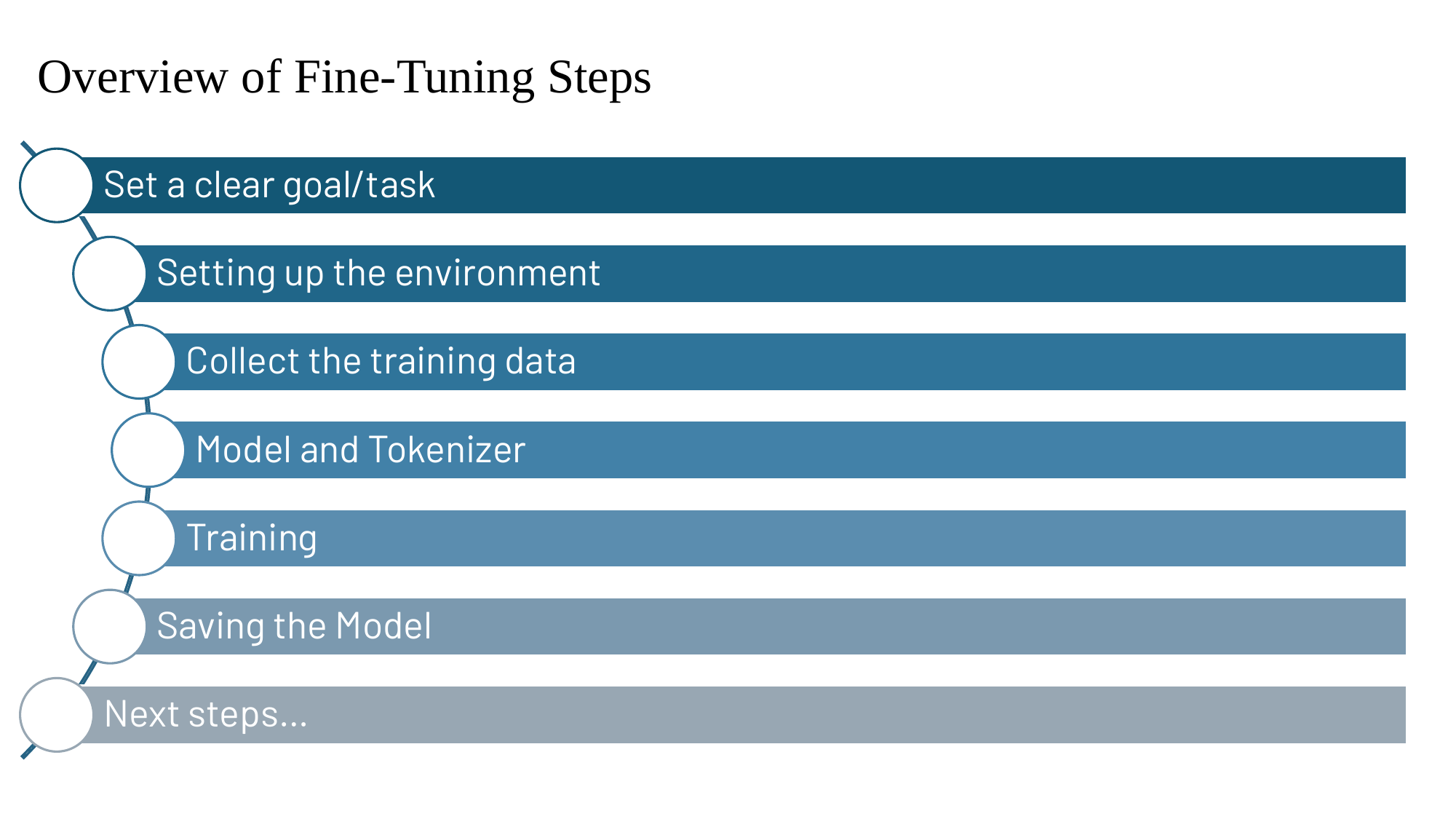

Overview of Fine-Tuning Steps

Set a clear goal/task
Setting up the environment
Collect the training data
Model and Tokenizer
Training
Saving the Model
Next steps…